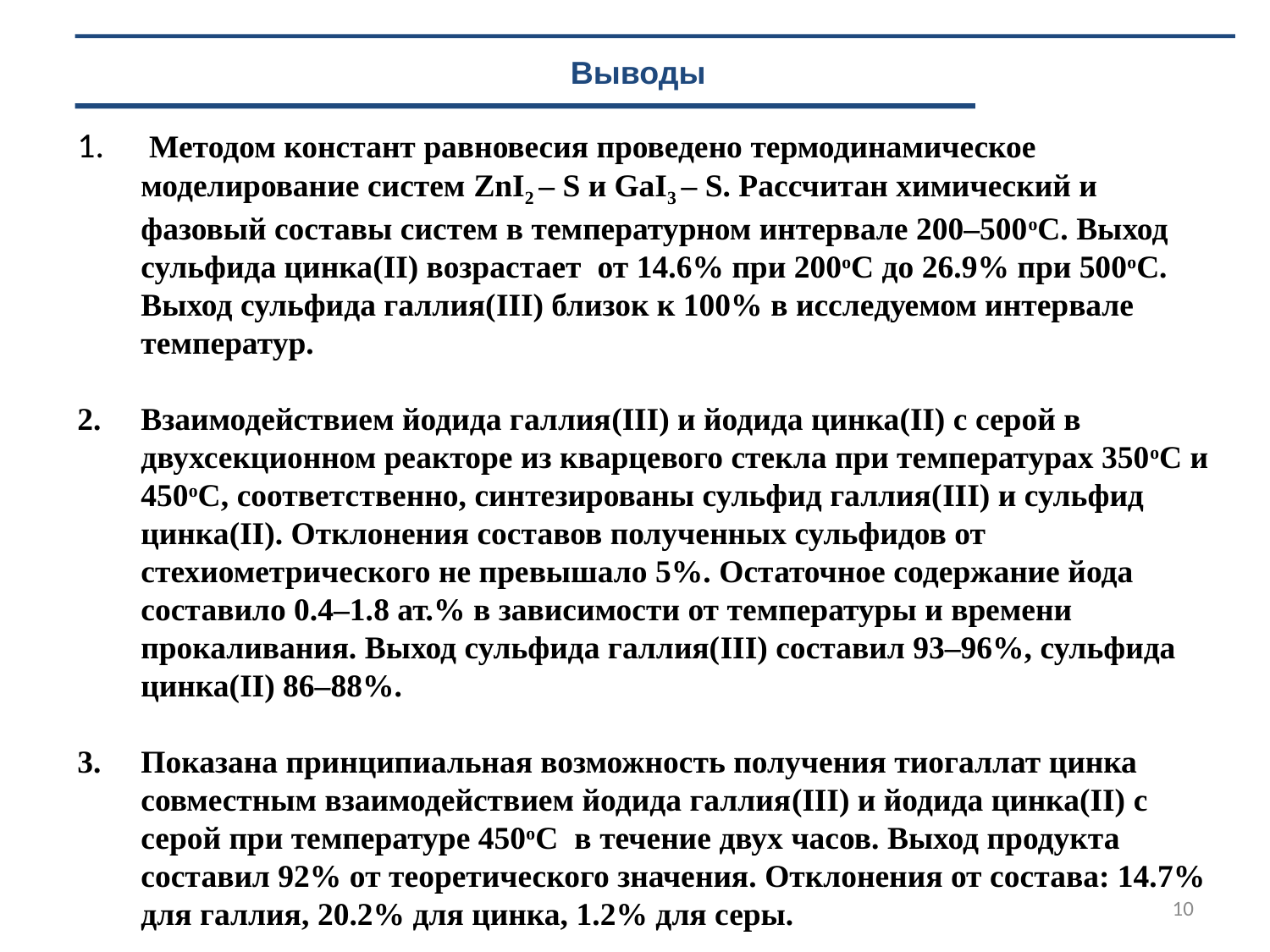

Выводы

 Методом констант равновесия проведено термодинамическое моделирование систем ZnI2 – S и GaI3 – S. Рассчитан химический и фазовый составы систем в температурном интервале 200–500оС. Выход сульфида цинка(II) возрастает  от 14.6% при 200оС до 26.9% при 500оС. Выход сульфида галлия(III) близок к 100% в исследуемом интервале температур.
Взаимодействием йодида галлия(III) и йодида цинка(II) с серой в двухсекционном реакторе из кварцевого стекла при температурах 350оС и 450оС, соответственно, синтезированы сульфид галлия(III) и сульфид цинка(II). Отклонения составов полученных сульфидов от стехиометрического не превышало 5%. Остаточное содержание йода составило 0.4–1.8 ат.% в зависимости от температуры и времени прокаливания. Выход сульфида галлия(III) составил 93–96%, сульфида цинка(II) 86–88%.
Показана принципиальная возможность получения тиогаллат цинка совместным взаимодействием йодида галлия(III) и йодида цинка(II) с серой при температуре 450оС  в течение двух часов. Выход продукта составил 92% от теоретического значения. Отклонения от состава: 14.7% для галлия, 20.2% для цинка, 1.2% для серы.

10